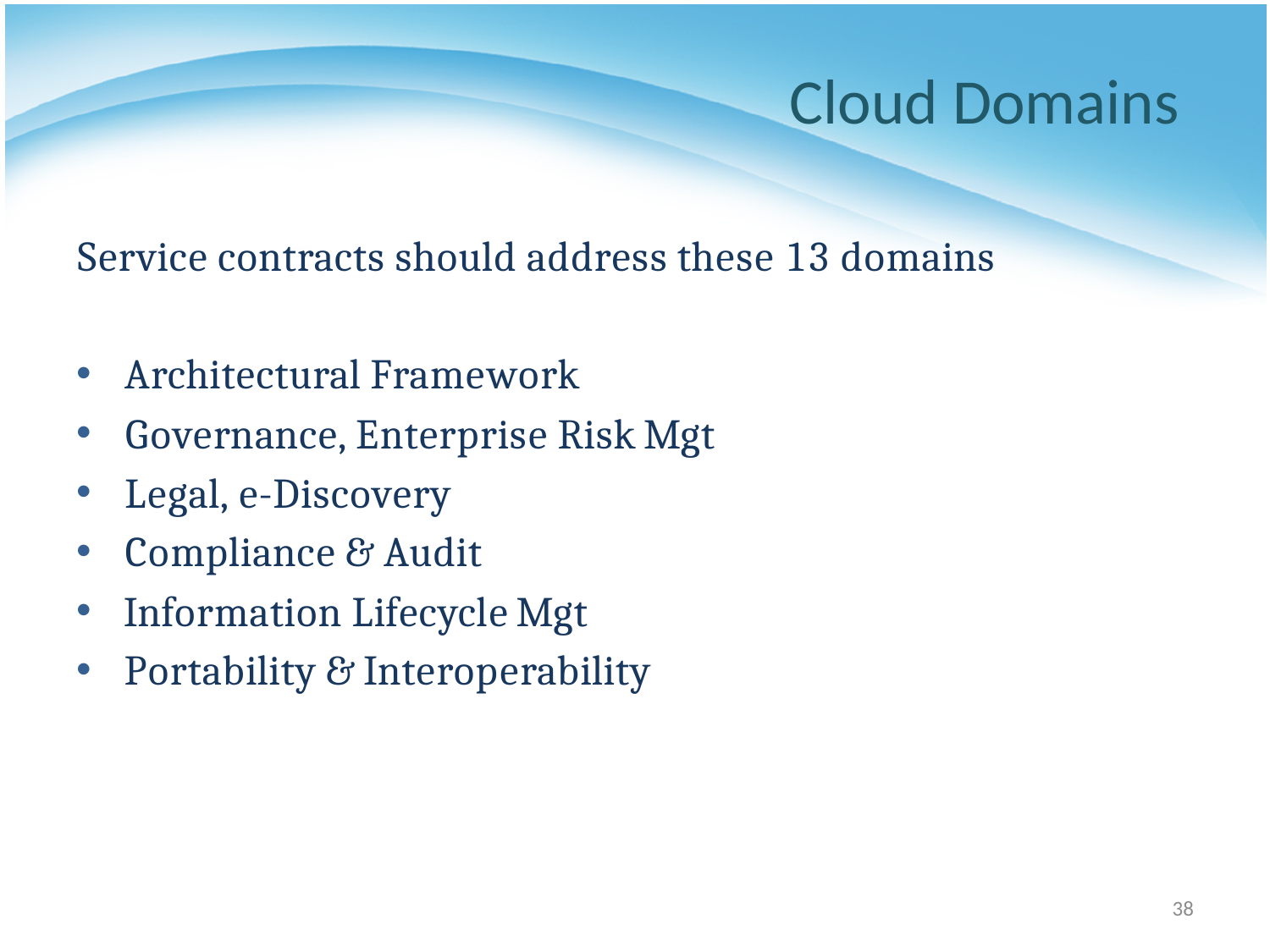

# Cloud Domains
Service contracts should address these 13 domains

Architectural Framework
Governance, Enterprise Risk Mgt
Legal, e-Discovery
Compliance & Audit
Information Lifecycle Mgt
Portability & Interoperability

38